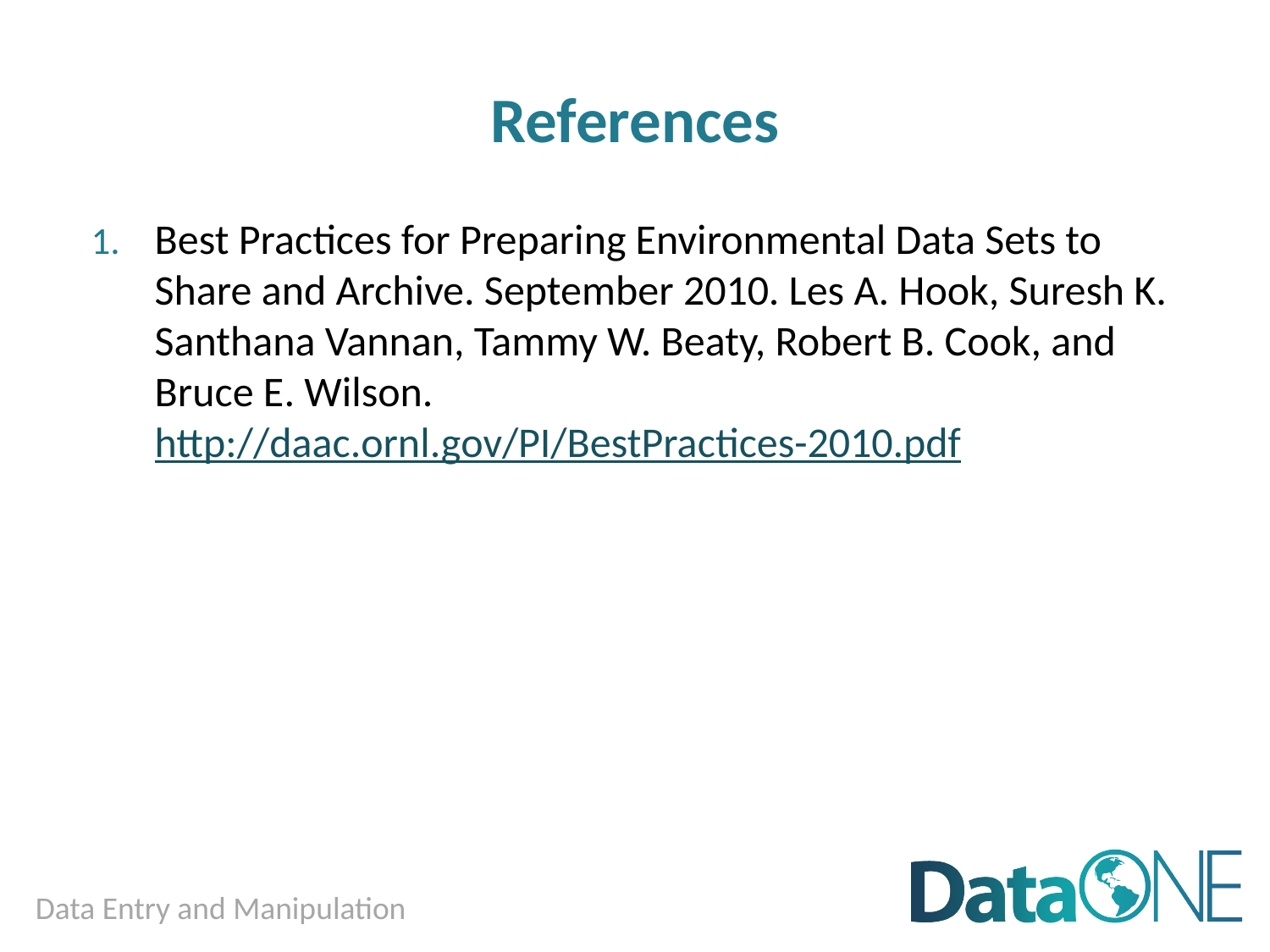

# References
Best Practices for Preparing Environmental Data Sets to Share and Archive. September 2010. Les A. Hook, Suresh K. Santhana Vannan, Tammy W. Beaty, Robert B. Cook, and Bruce E. Wilson. http://daac.ornl.gov/PI/BestPractices-2010.pdf